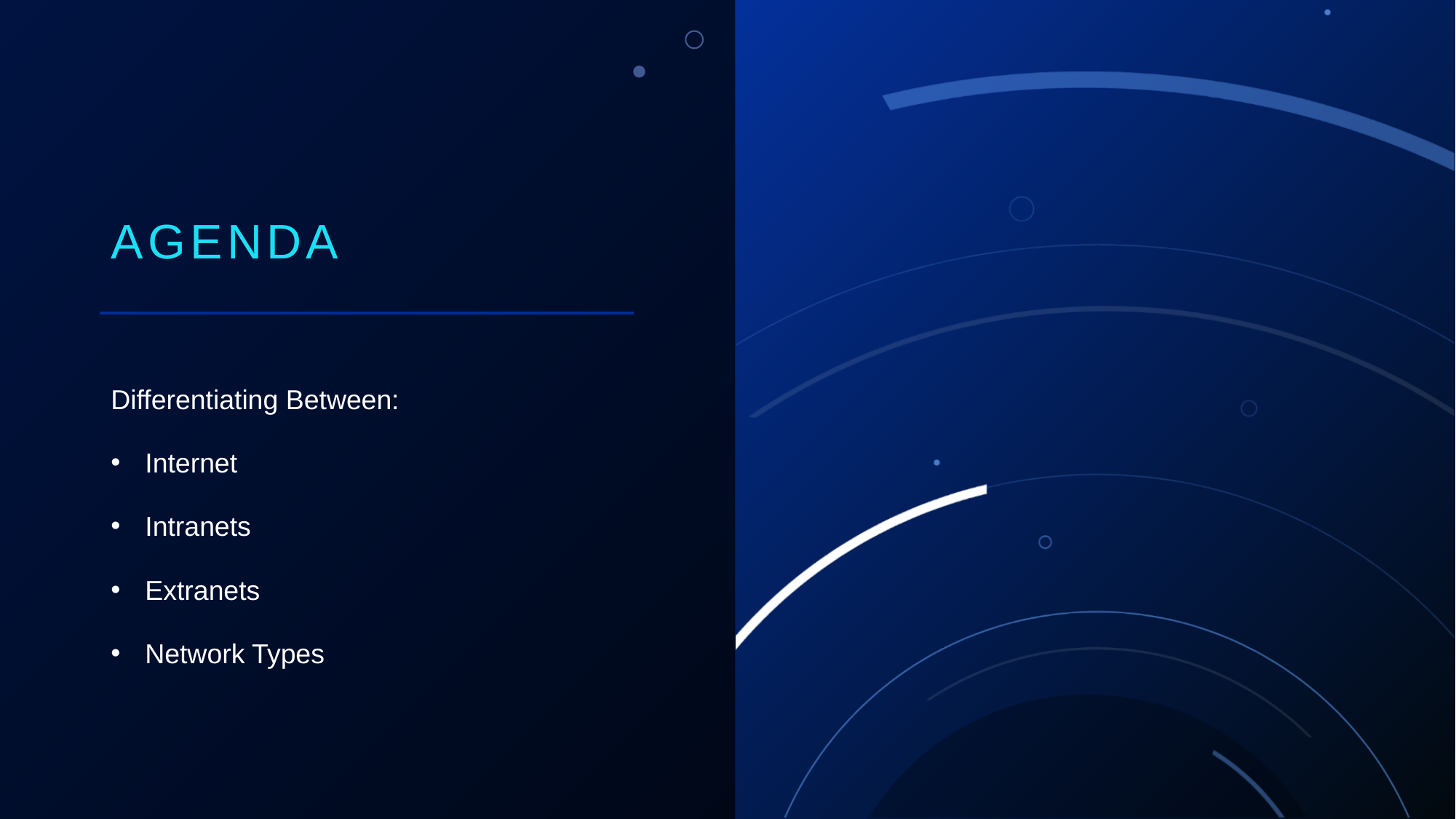

# Agenda
Differentiating Between:
Internet
Intranets
Extranets
Network Types